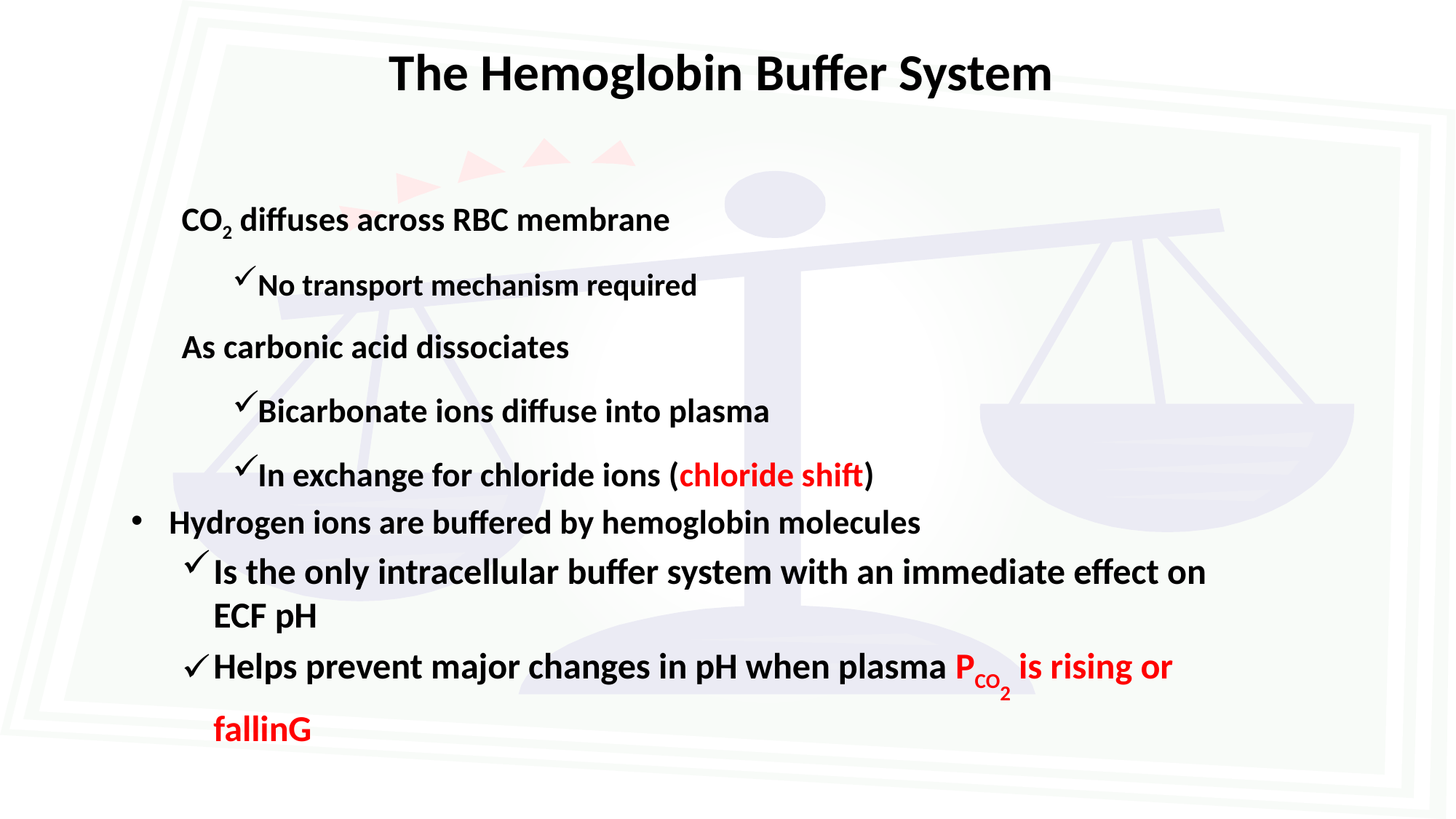

# The Hemoglobin Buffer System
CO2 diffuses across RBC membrane
No transport mechanism required
As carbonic acid dissociates
Bicarbonate ions diffuse into plasma
In exchange for chloride ions (chloride shift)
Hydrogen ions are buffered by hemoglobin molecules
Is the only intracellular buffer system with an immediate effect on ECF pH
Helps prevent major changes in pH when plasma PCO2 is rising or fallinG